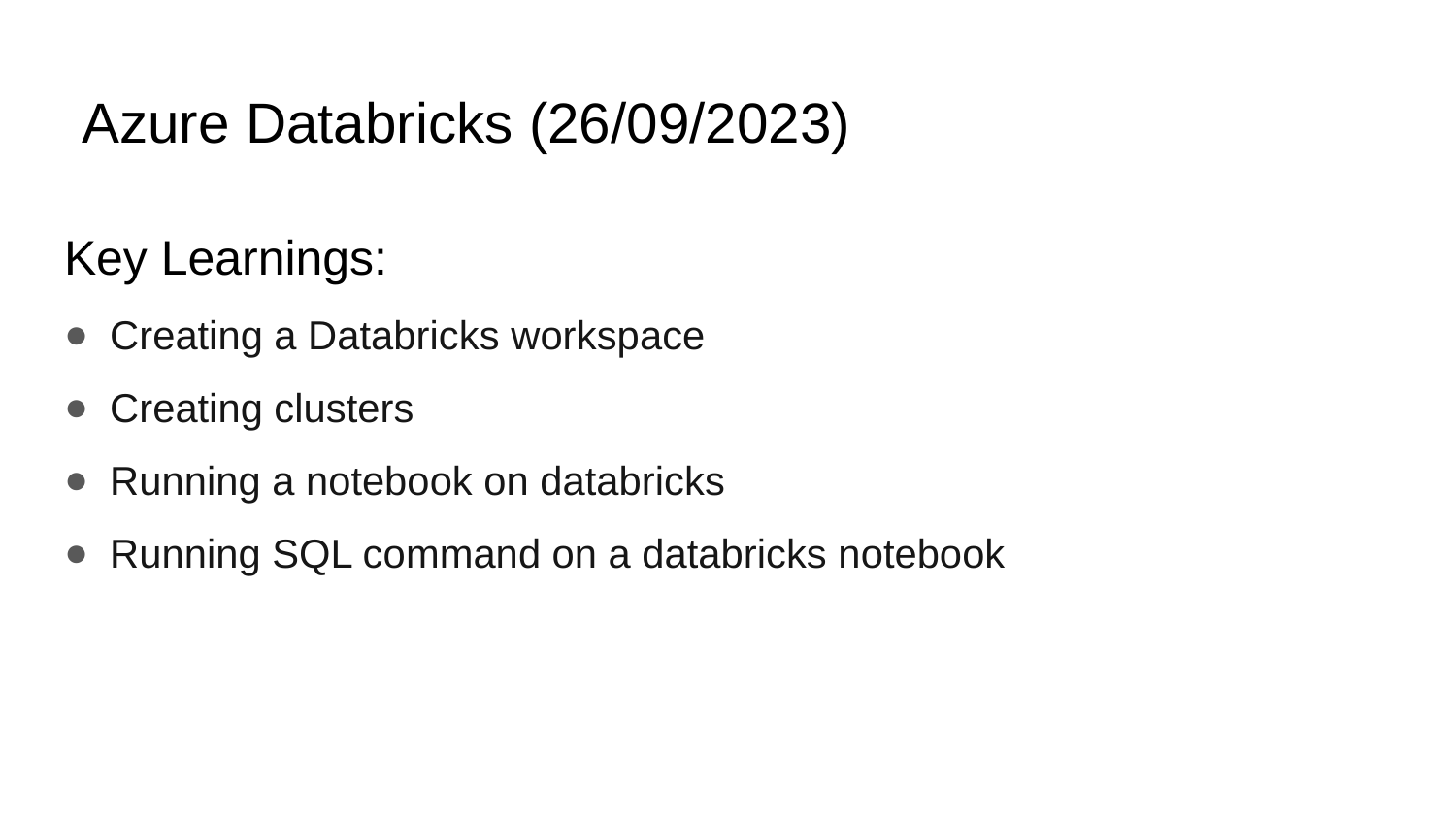

# Azure Databricks (26/09/2023)
Key Learnings:
Creating a Databricks workspace
Creating clusters
Running a notebook on databricks
Running SQL command on a databricks notebook